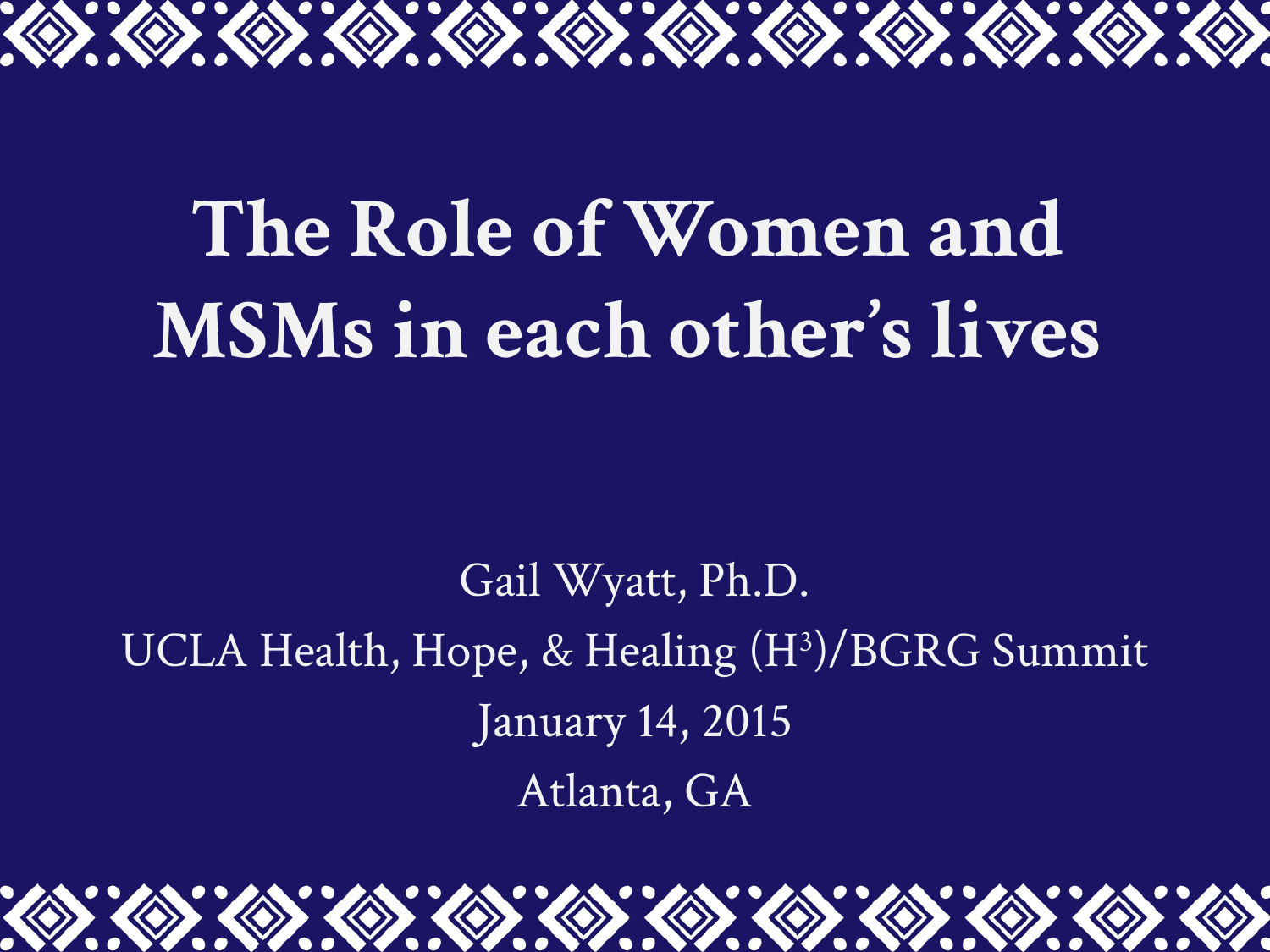

# The Role of Women and MSMs in each other’s lives
Gail Wyatt, Ph.D.
UCLA Health, Hope, & Healing (H3)/BGRG Summit
January 14, 2015
Atlanta, GA